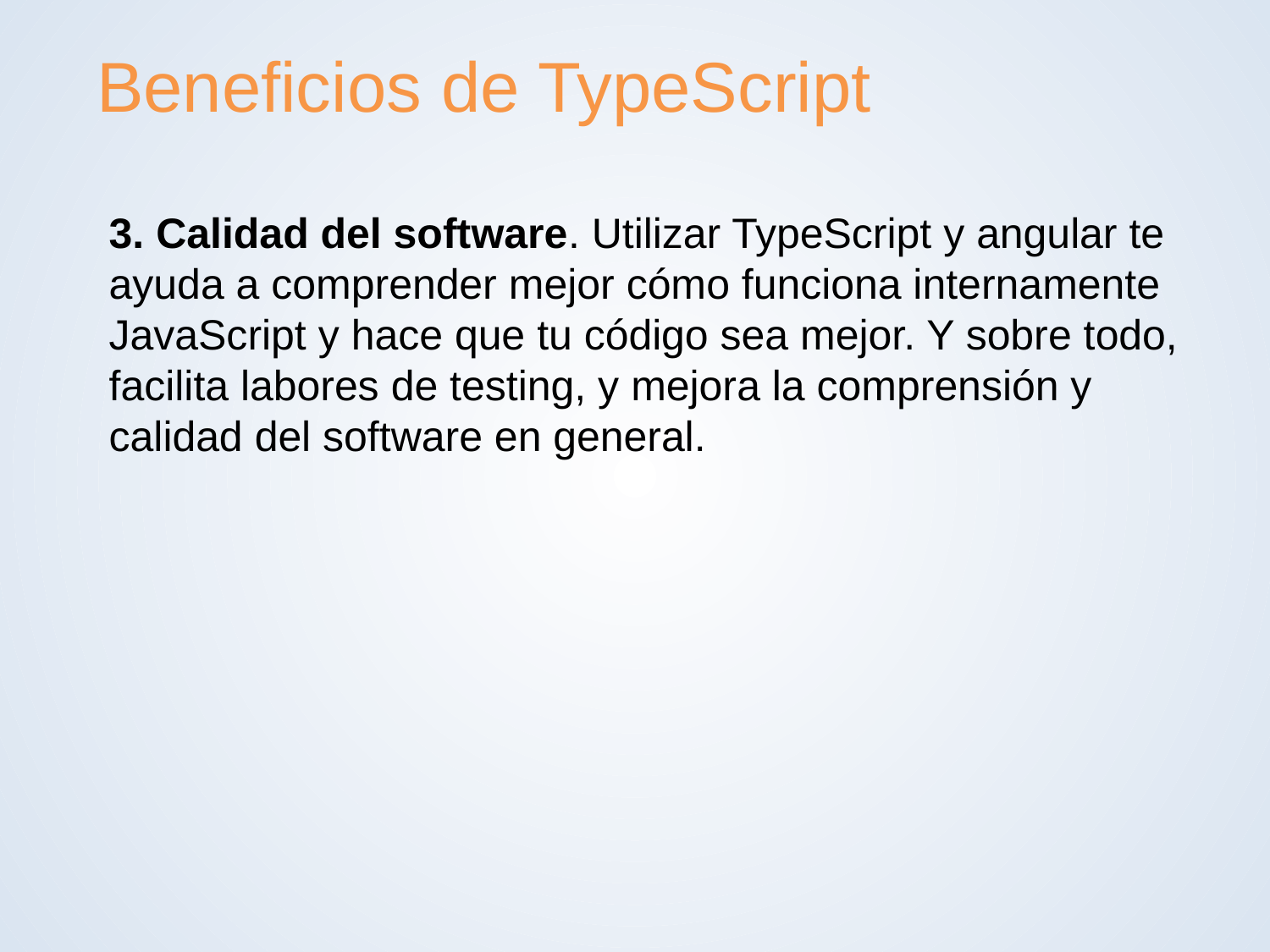

# Beneficios de TypeScript
3. Calidad del software. Utilizar TypeScript y angular te ayuda a comprender mejor cómo funciona internamente JavaScript y hace que tu código sea mejor. Y sobre todo, facilita labores de testing, y mejora la comprensión y calidad del software en general.